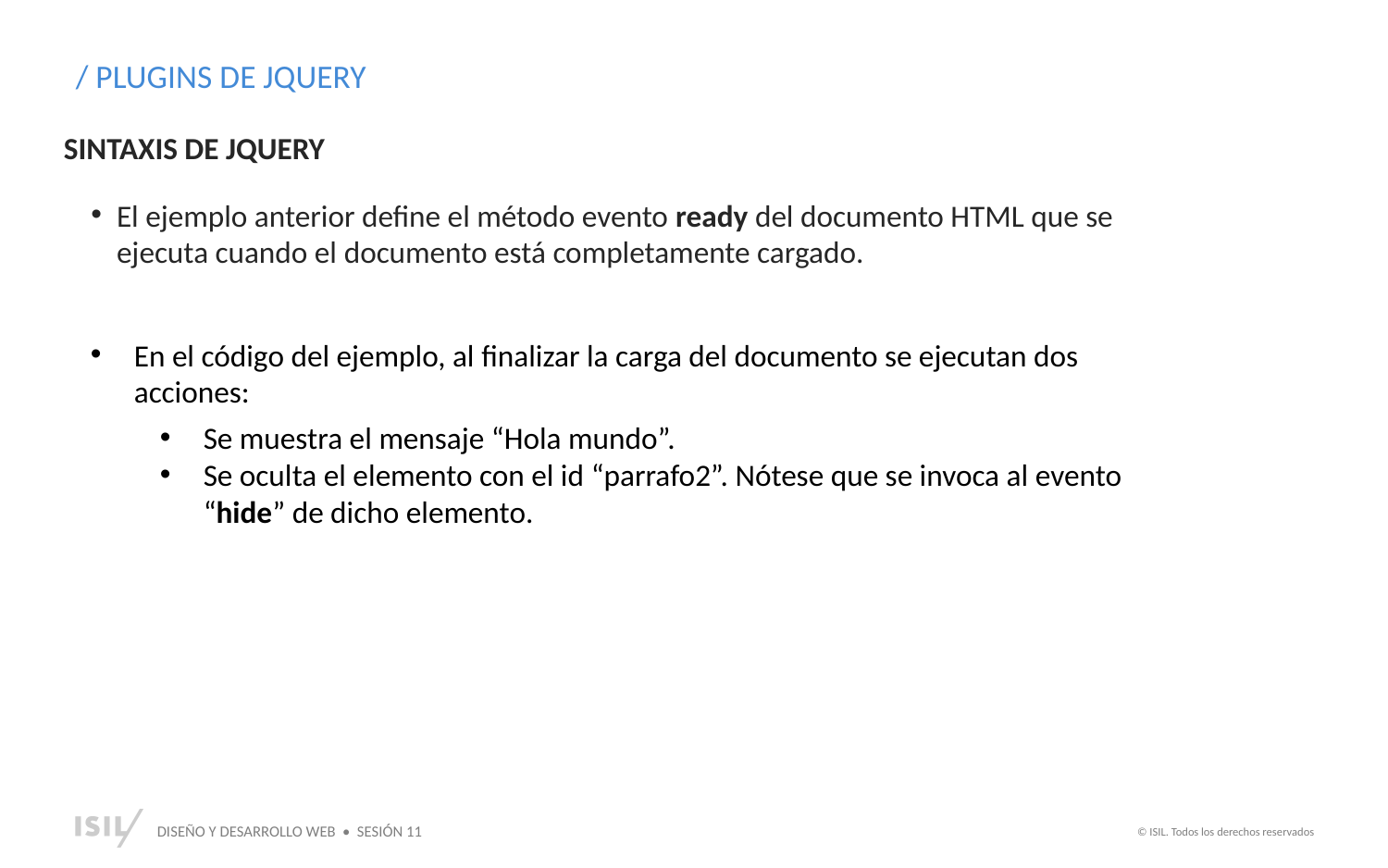

/ PLUGINS DE JQUERY
SINTAXIS DE JQUERY
El ejemplo anterior define el método evento ready del documento HTML que se ejecuta cuando el documento está completamente cargado.
En el código del ejemplo, al finalizar la carga del documento se ejecutan dos acciones:

Se muestra el mensaje “Hola mundo”.
Se oculta el elemento con el id “parrafo2”. Nótese que se invoca al evento “hide” de dicho elemento.